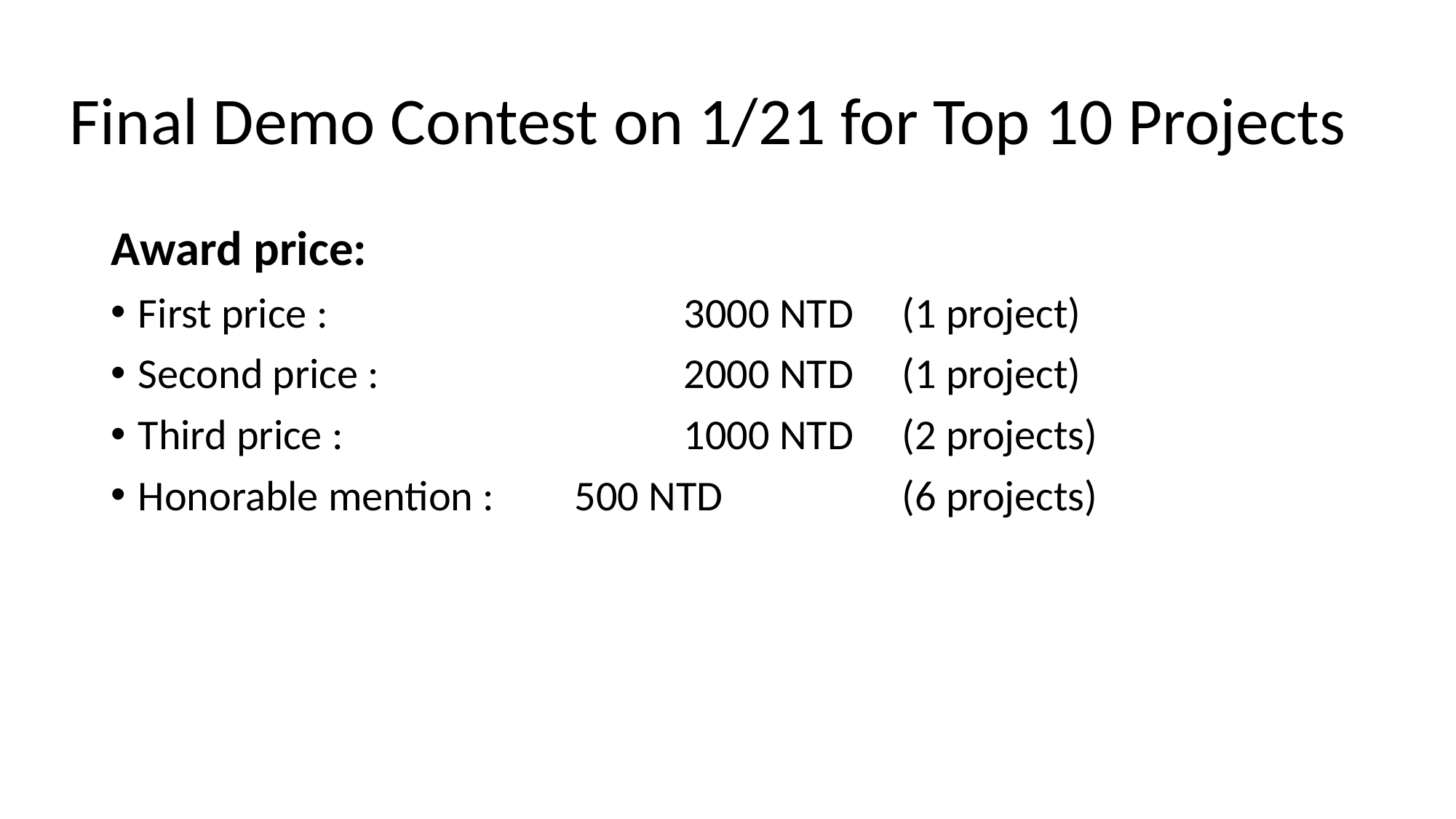

# Final Demo Contest on 1/21 for Top 10 Projects
Award price:
First price : 				3000 NTD	(1 project)
Second price : 			2000 NTD	(1 project)
Third price : 				1000 NTD	(2 projects)
Honorable mention : 	500 NTD		(6 projects)